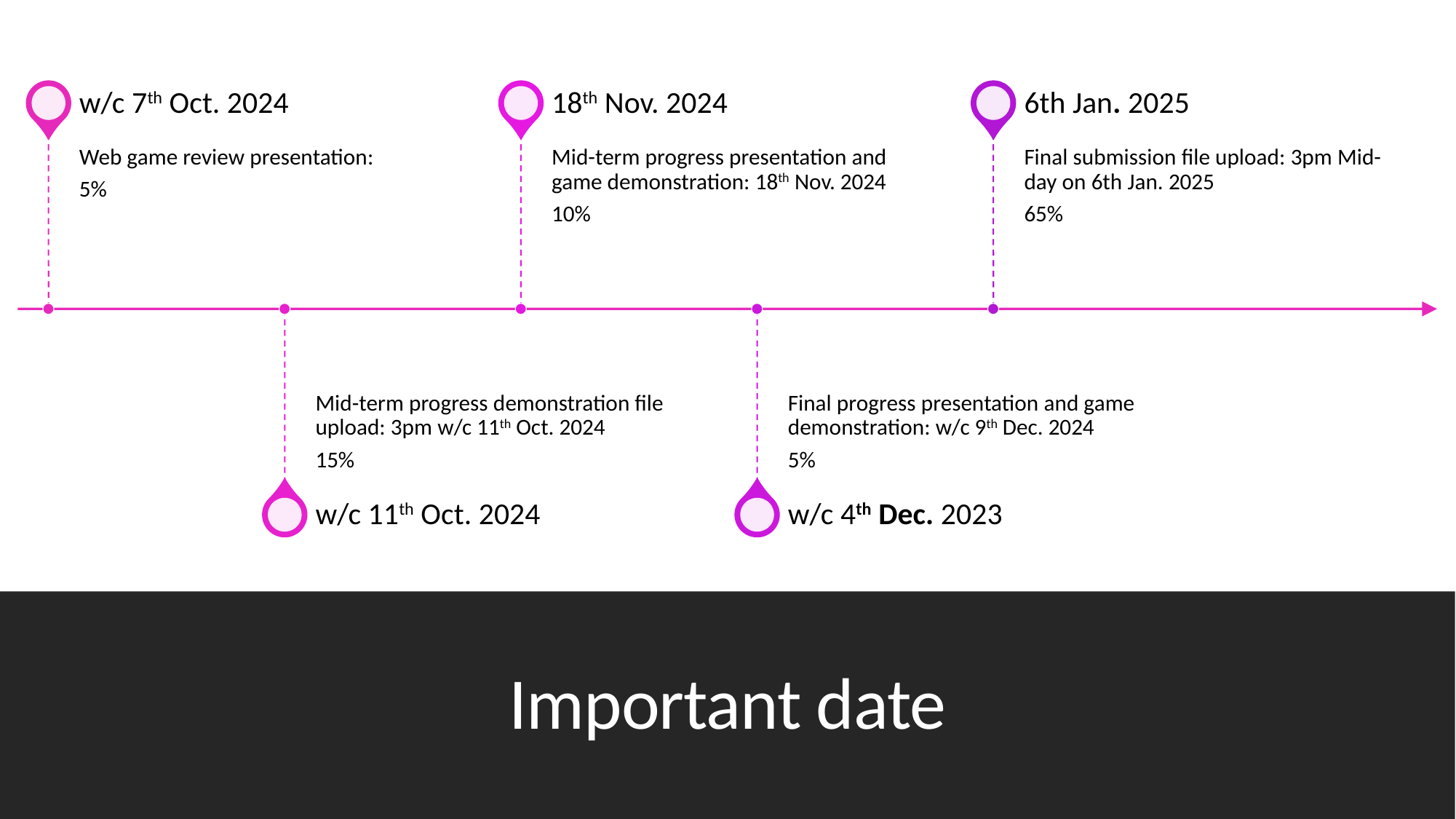

Web game review presentation:
5%
w/c 7th Oct. 2024
Mid-term progress demonstration file upload: 3pm w/c 11th Oct. 2024
15%
w/c 11th Oct. 2024
Mid-term progress presentation and game demonstration: 18th Nov. 2024
10%
18th Nov. 2024
Final progress presentation and game demonstration: w/c 9th Dec. 2024
5%
w/c 4th Dec. 2023
Final submission file upload: 3pm Mid-day on 6th Jan. 2025
65%
6th Jan. 2025

# Important date